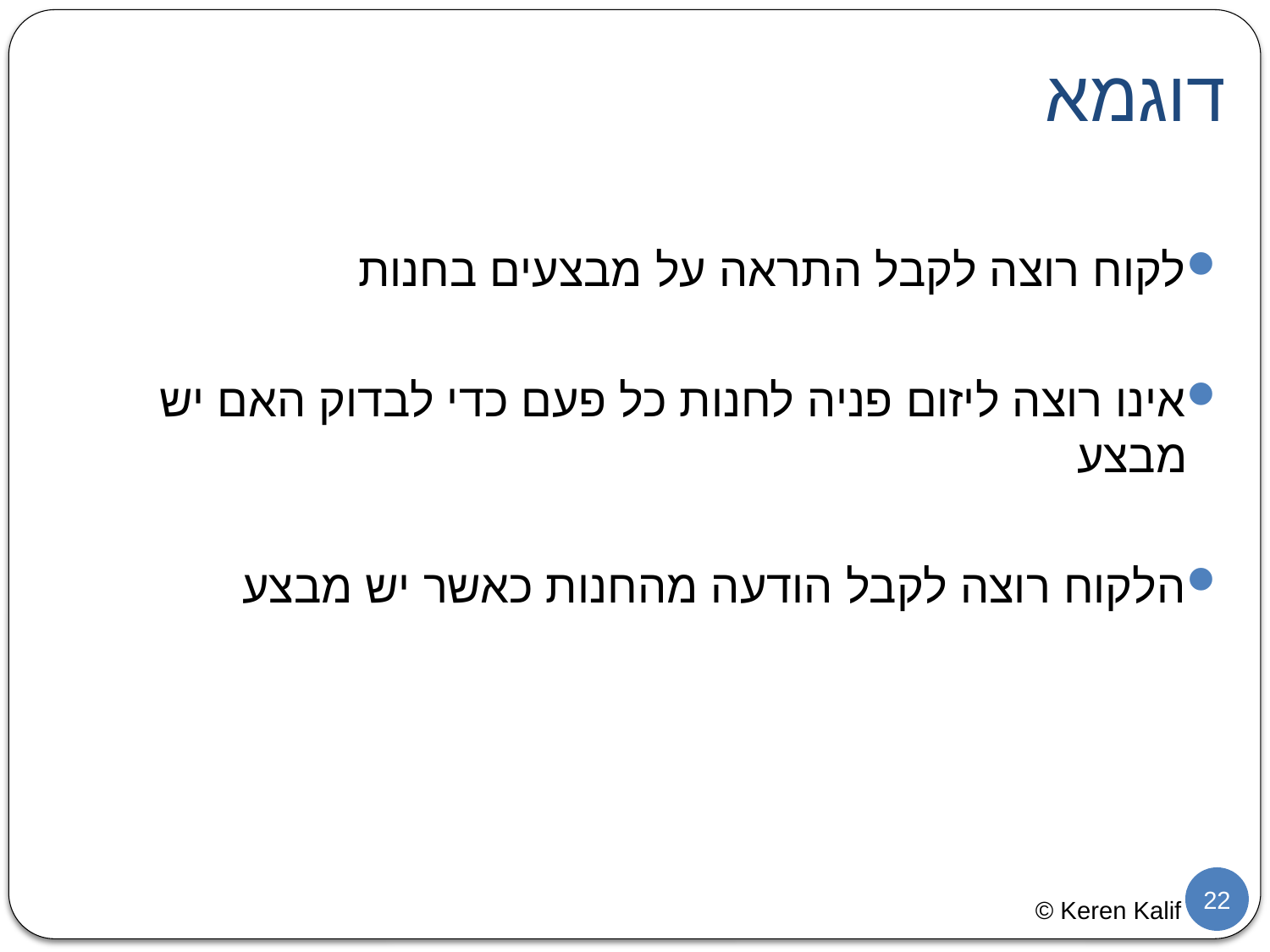

# דוגמא

לקוח רוצה לקבל התראה על מבצעים בחנות

אינו רוצה ליזום פניה לחנות כל פעם כדי לבדוק האם יש מבצע

הלקוח רוצה לקבל הודעה מהחנות כאשר יש מבצע